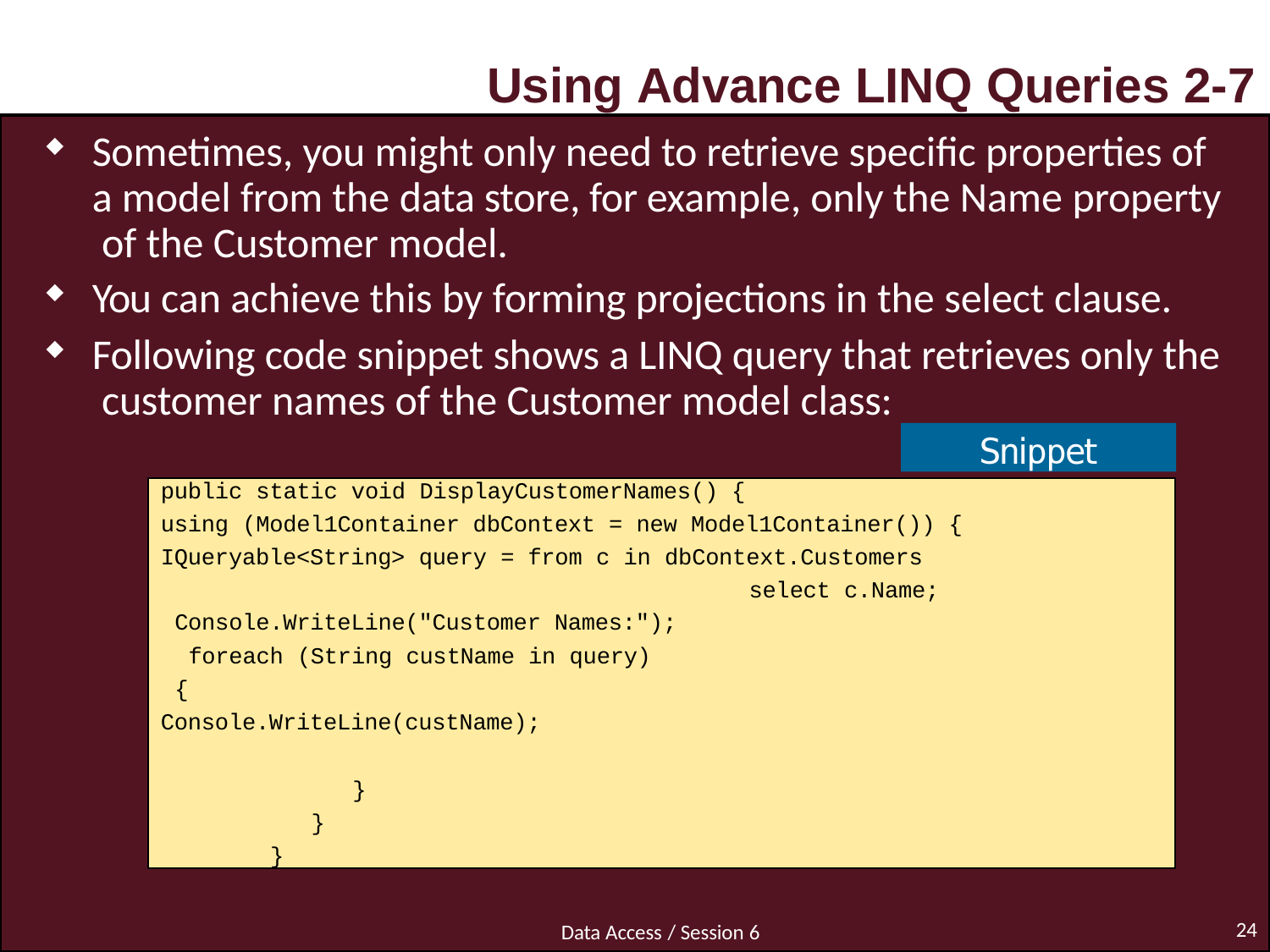

# Using Advance LINQ Queries 2-7
Sometimes, you might only need to retrieve specific properties of  a model from the data store, for example, only the Name property  of the Customer model.
You can achieve this by forming projections in the select clause.
Following code snippet shows a LINQ query that retrieves only the  customer names of the Customer model class:
Snippet
public static void DisplayCustomerNames() {
using (Model1Container dbContext = new Model1Container()) {
IQueryable<String> query = from c in dbContext.Customers
select c.Name;
Console.WriteLine("Customer Names:");  foreach (String custName in query)
{
Console.WriteLine(custName);

}
}
}
24
Data Access / Session 6